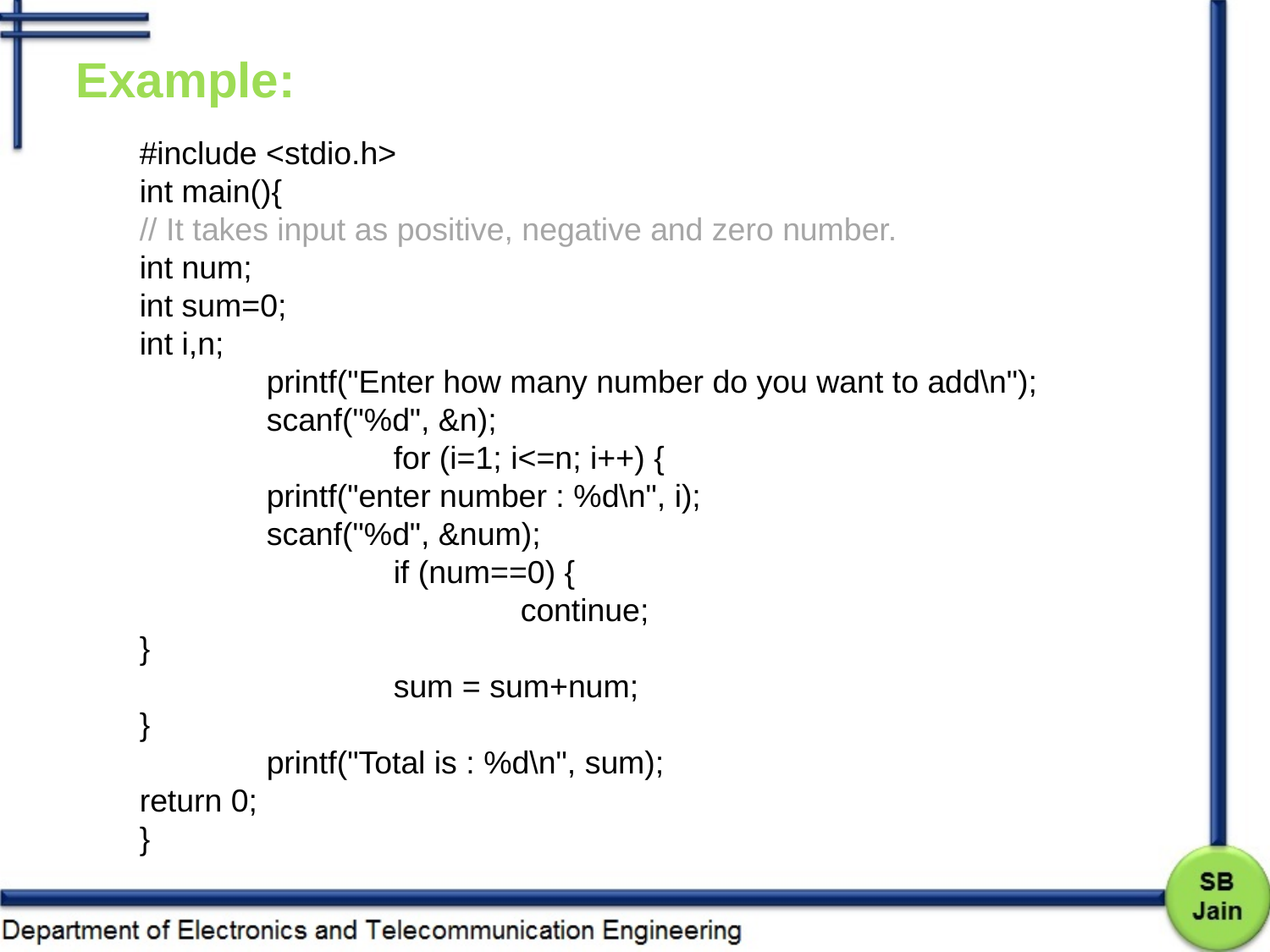

Example:

#include <stdio.h>
int main(){
// It takes input as positive, negative and zero number.
int num;
int sum=0;
int i,n;
	printf("Enter how many number do you want to add\n");
 	scanf("%d", &n);
		for (i=1; i<=n; i++) {
	printf("enter number : %d\n", i);
	scanf("%d", &num);
		if (num==0) {
			continue;
}
		sum = sum+num;
}
	printf("Total is : %d\n", sum);
return 0;
}